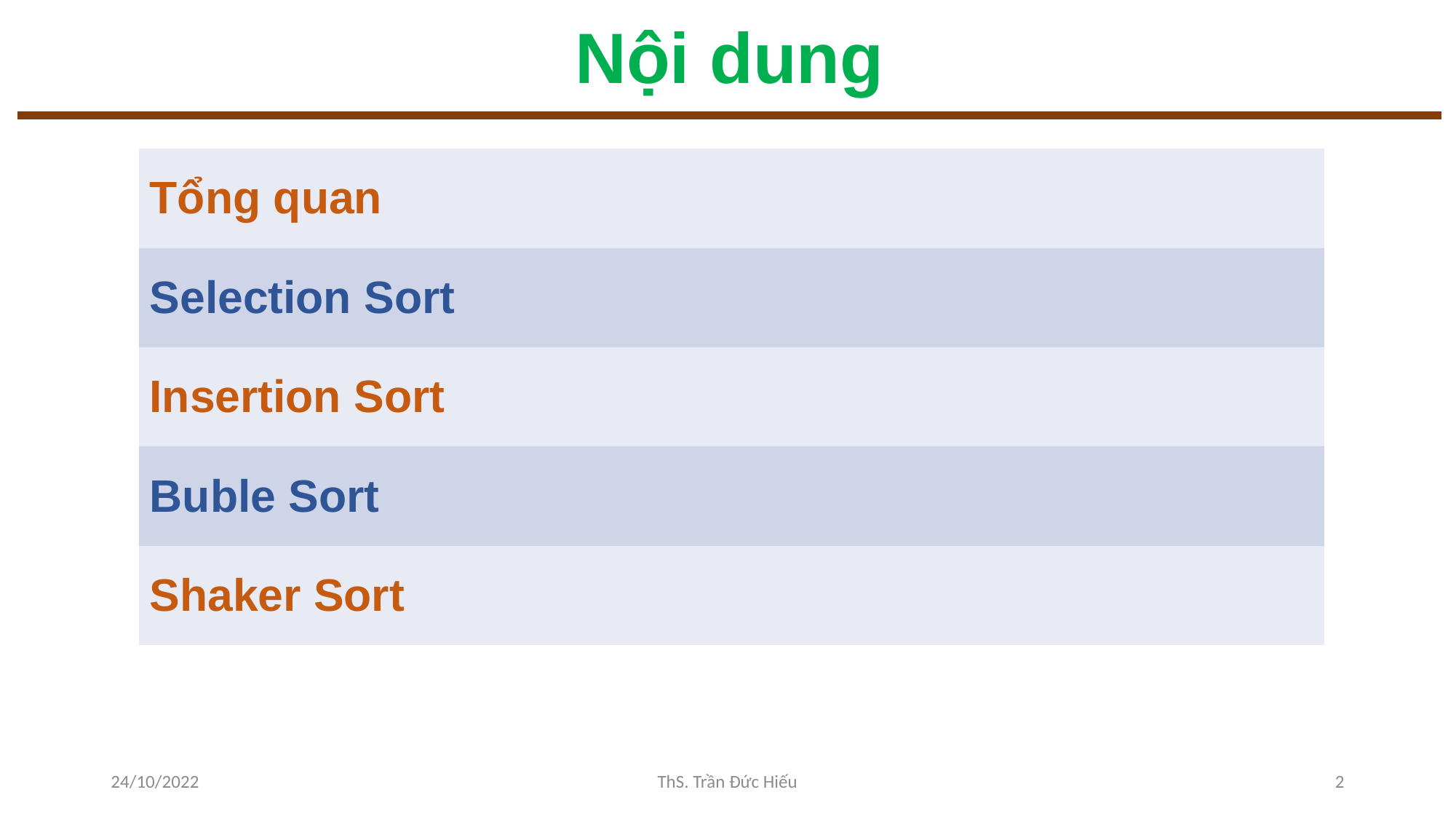

# Nội dung
| Tổng quan |
| --- |
| Selection Sort |
| Insertion Sort |
| Buble Sort |
| Shaker Sort |

24/10/2022
ThS. Trần Đức Hiếu
2